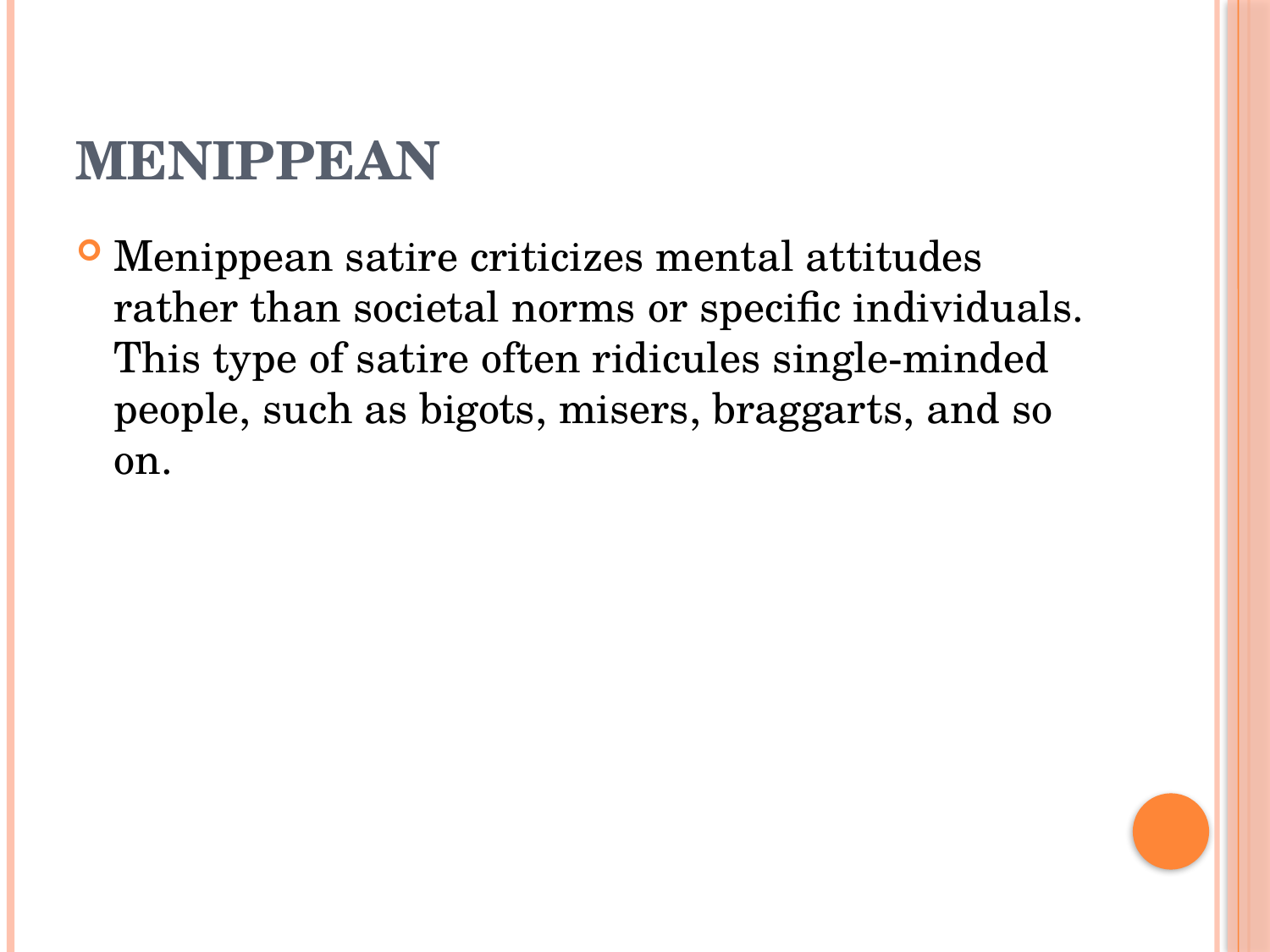

# Menippean
Menippean satire criticizes mental attitudes rather than societal norms or specific individuals. This type of satire often ridicules single-minded people, such as bigots, misers, braggarts, and so on.